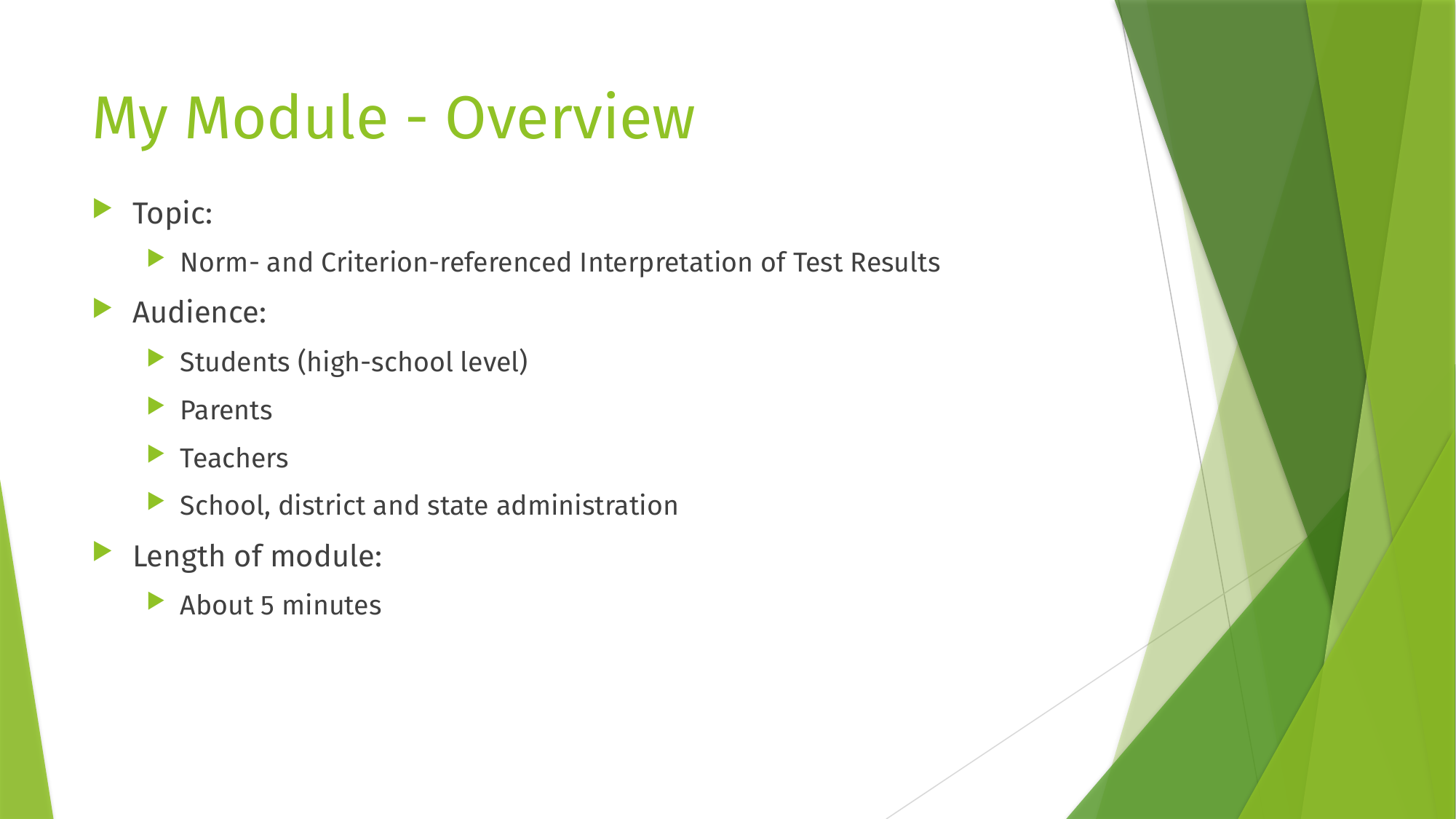

# My Module - Overview
Topic:
Norm- and Criterion-referenced Interpretation of Test Results
Audience:
Students (high-school level)
Parents
Teachers
School, district and state administration
Length of module:
About 5 minutes